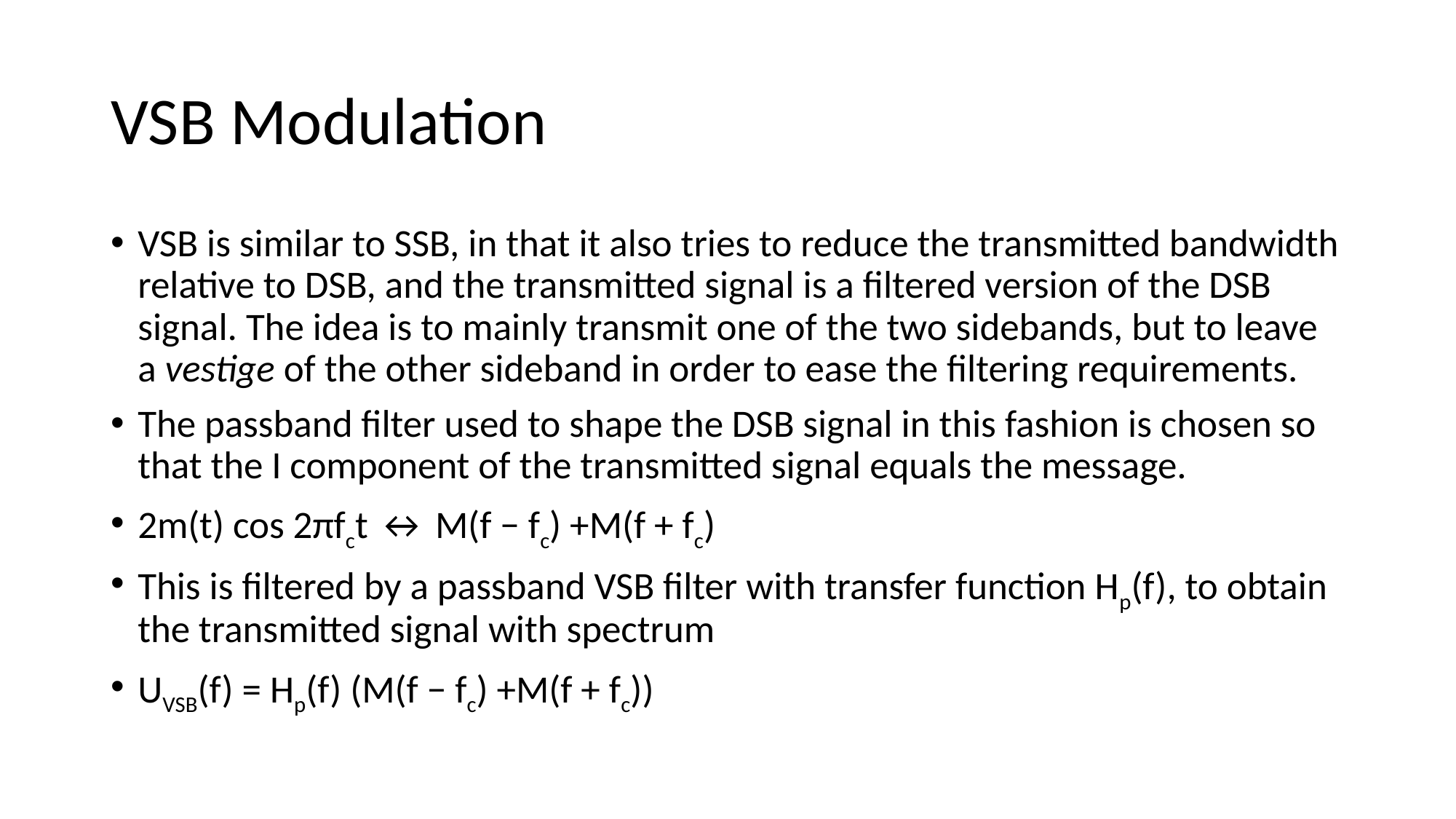

# VSB Modulation
VSB is similar to SSB, in that it also tries to reduce the transmitted bandwidth relative to DSB, and the transmitted signal is a filtered version of the DSB signal. The idea is to mainly transmit one of the two sidebands, but to leave a vestige of the other sideband in order to ease the filtering requirements.
The passband filter used to shape the DSB signal in this fashion is chosen so that the I component of the transmitted signal equals the message.
2m(t) cos 2πfct ↔ M(f − fc) +M(f + fc)
This is filtered by a passband VSB filter with transfer function Hp(f), to obtain the transmitted signal with spectrum
UVSB(f) = Hp(f) (M(f − fc) +M(f + fc))